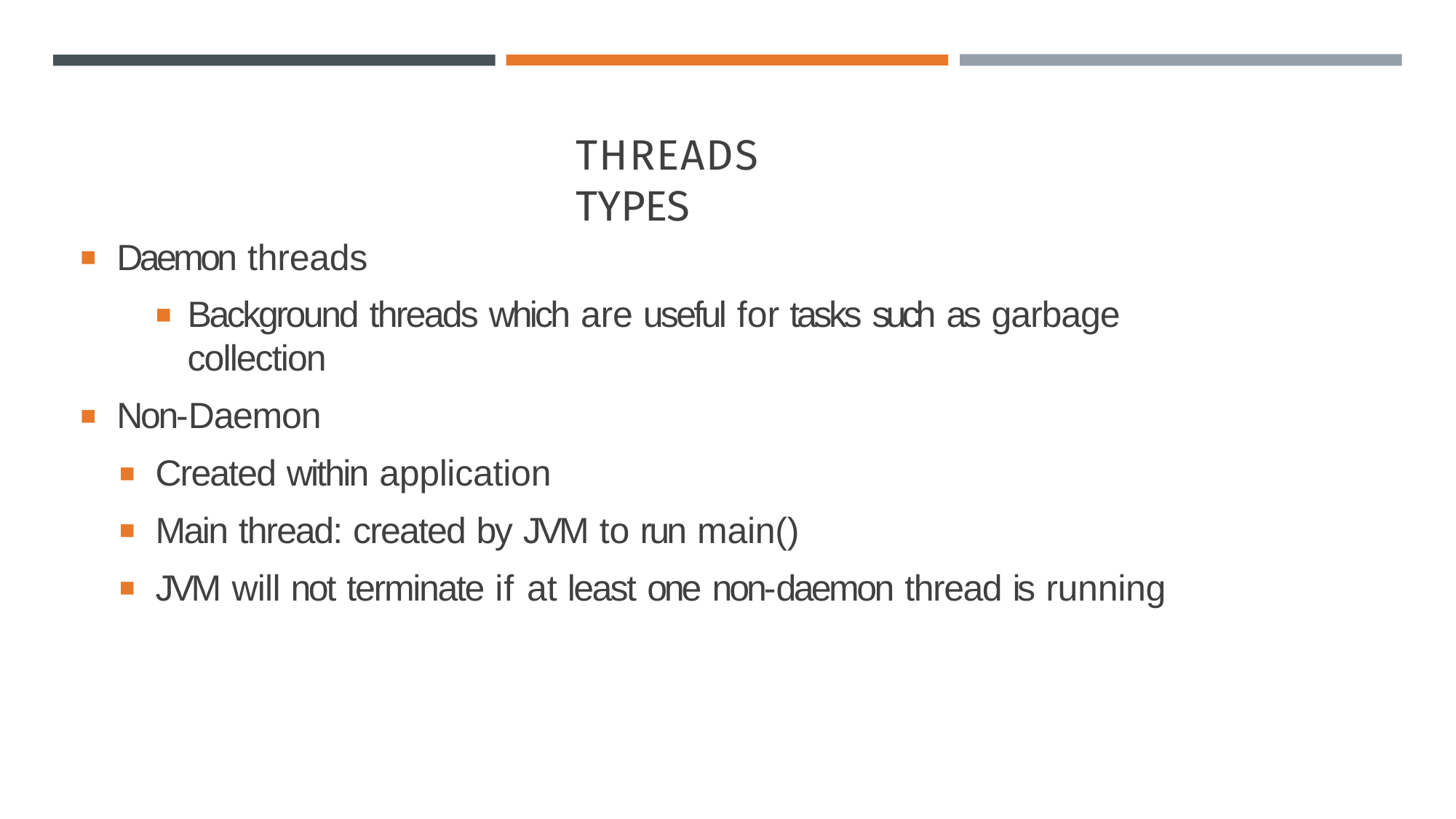

# THREADS TYPES
Daemon threads
Background threads which are useful for tasks such as garbage collection
Non-Daemon
Created within application
Main thread: created by JVM to run main()
JVM will not terminate if at least one non-daemon thread is running